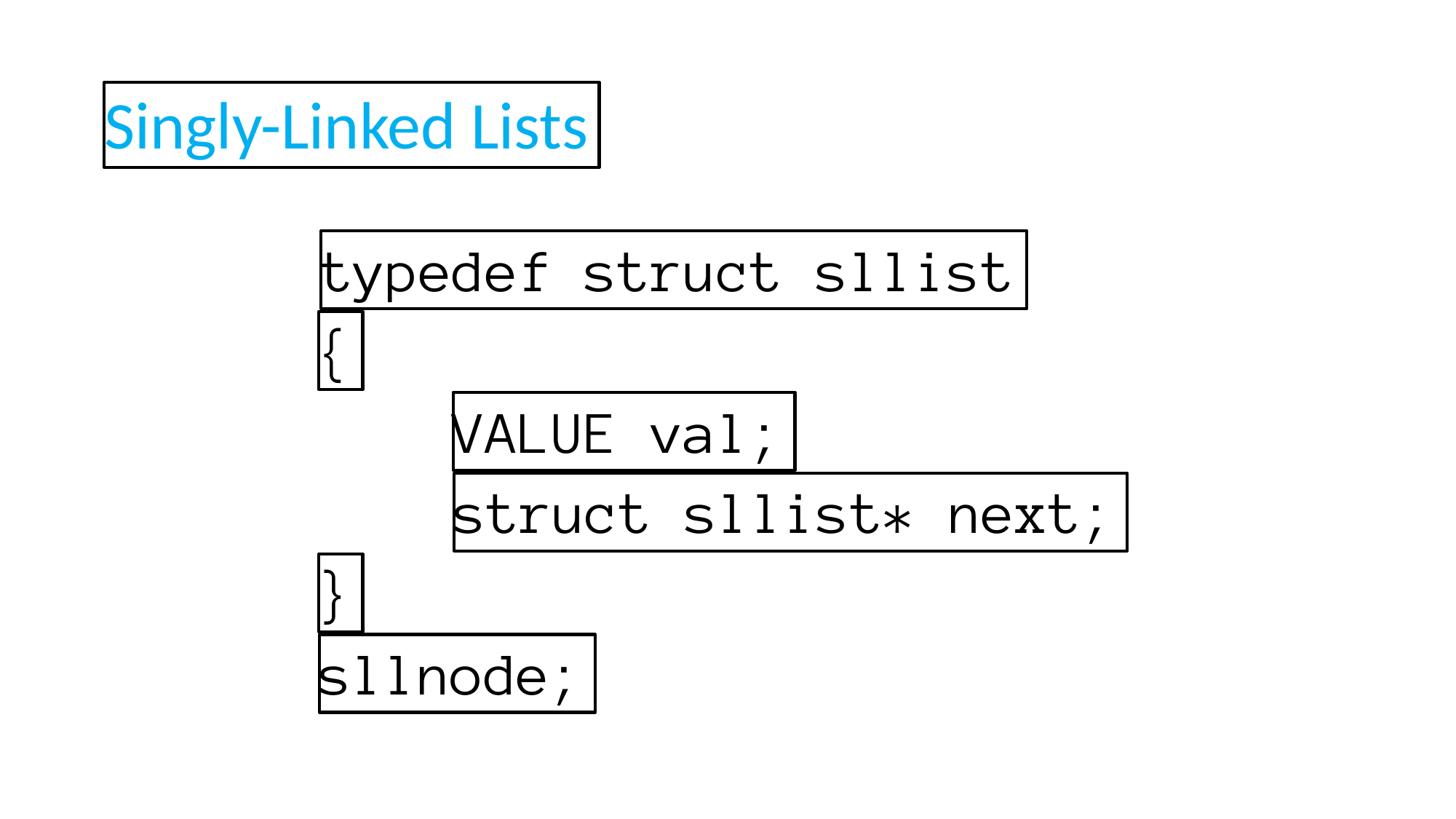

Singly-Linked Lists
typedef struct sllist
{
VALUE val;
struct sllist* next;
}
sllnode;